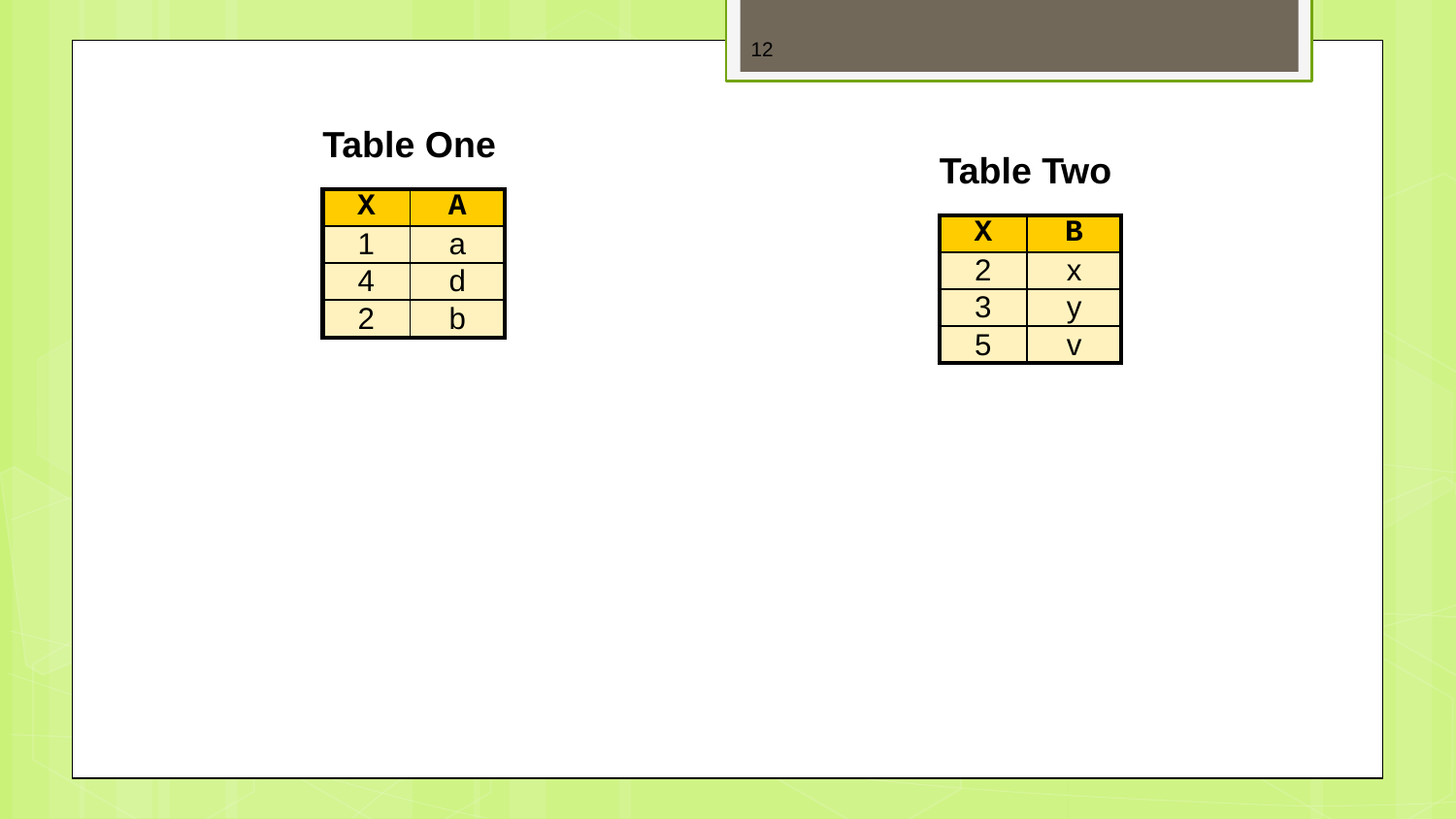

12
| Table One |  |
| --- | --- |
| X | A |
| 1 | a |
| 4 | d |
| 2 | b |
| Table Two |  |
| --- | --- |
| X | B |
| 2 | x |
| 3 | y |
| 5 | v |